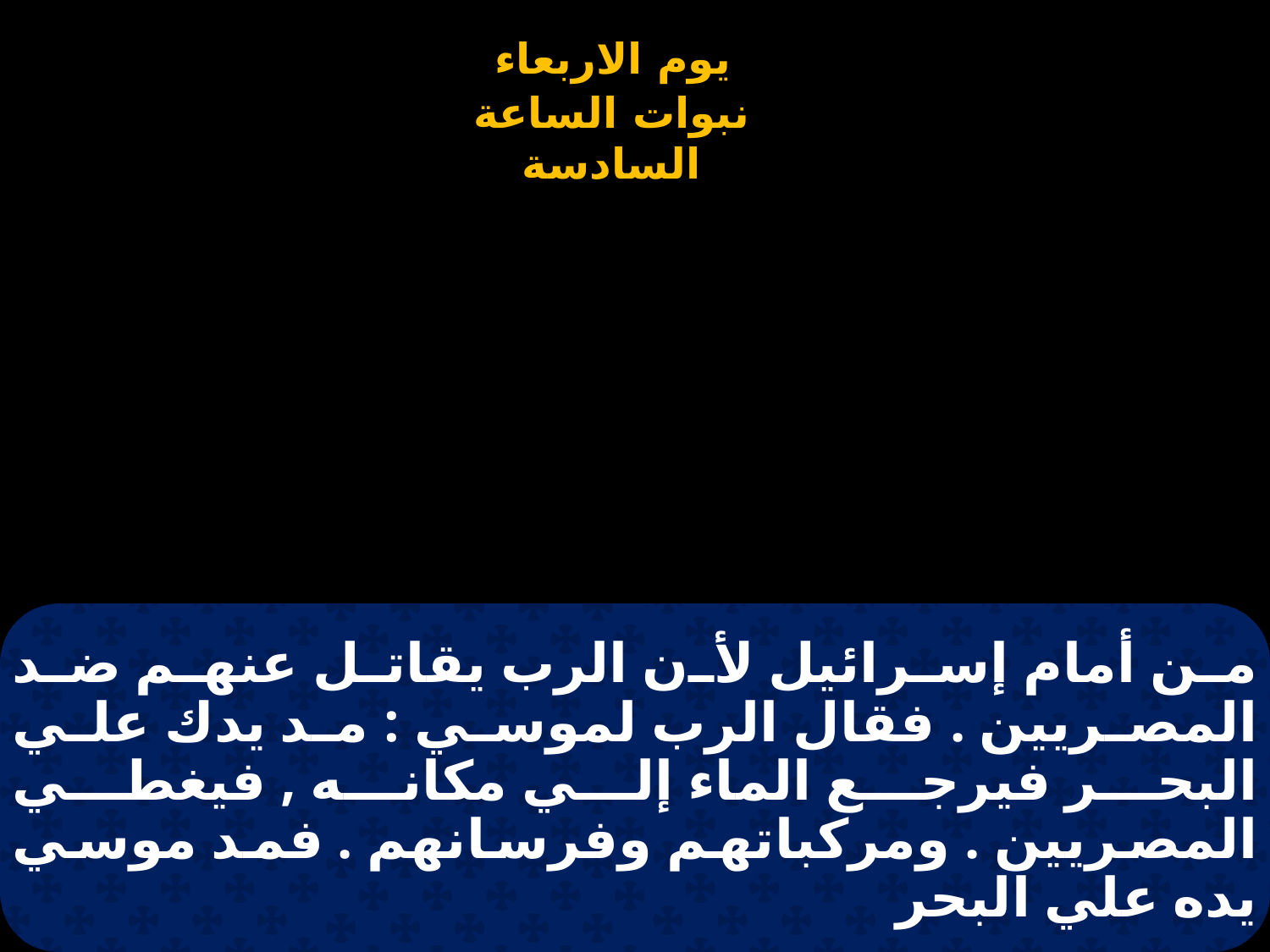

# من أمام إسرائيل لأن الرب يقاتل عنهم ضد المصريين . فقال الرب لموسي : مد يدك علي البحر فيرجع الماء إلي مكانه , فيغطي المصريين . ومركباتهم وفرسانهم . فمد موسي يده علي البحر